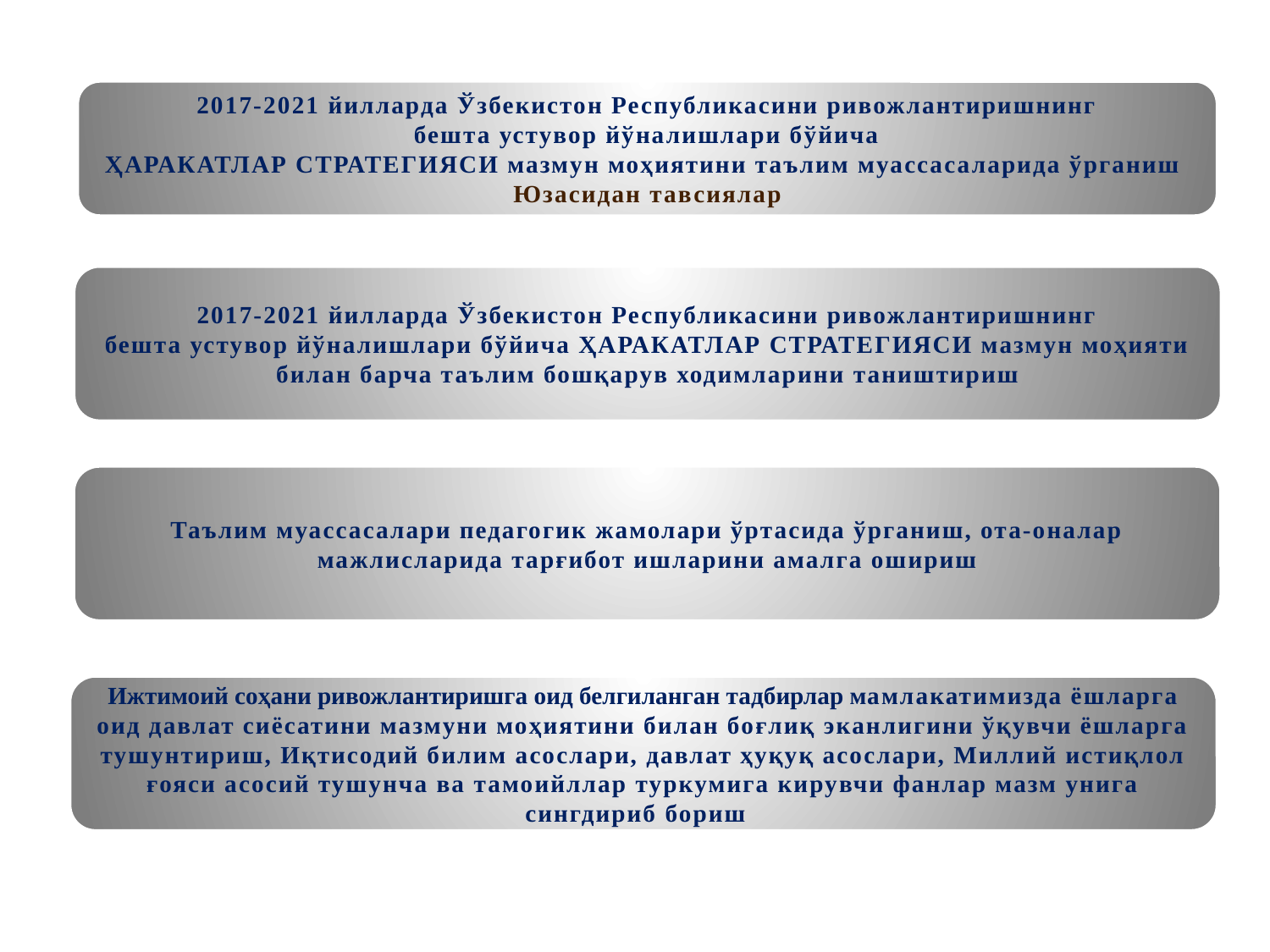

2017-2021 йилларда Ўзбекистон Республикасини ривожлантиришнинг
бешта устувор йўналишлари бўйича
ҲАРАКАТЛАР СТРАТЕГИЯСИ мазмун моҳиятини таълим муассасаларида ўрганиш  Юзасидан тавсиялар
2017-2021 йилларда Ўзбекистон Республикасини ривожлантиришнинг
бешта устувор йўналишлари бўйича ҲАРАКАТЛАР СТРАТЕГИЯСИ мазмун моҳияти билан барча таълим бошқарув ходимларини таништириш
Таълим муассасалари педагогик жамолари ўртасида ўрганиш, ота-оналар мажлисларида тарғибот ишларини амалга ошириш
Ижтимоий соҳани ривожлантиришга оид белгиланган тадбирлар мамлакатимизда ёшларга оид давлат сиёсатини мазмуни моҳиятини билан боғлиқ эканлигини ўқувчи ёшларга тушунтириш, Иқтисодий билим асослари, давлат ҳуқуқ асослари, Миллий истиқлол ғояси асосий тушунча ва тамоийллар туркумига кирувчи фанлар мазм унига сингдириб бориш